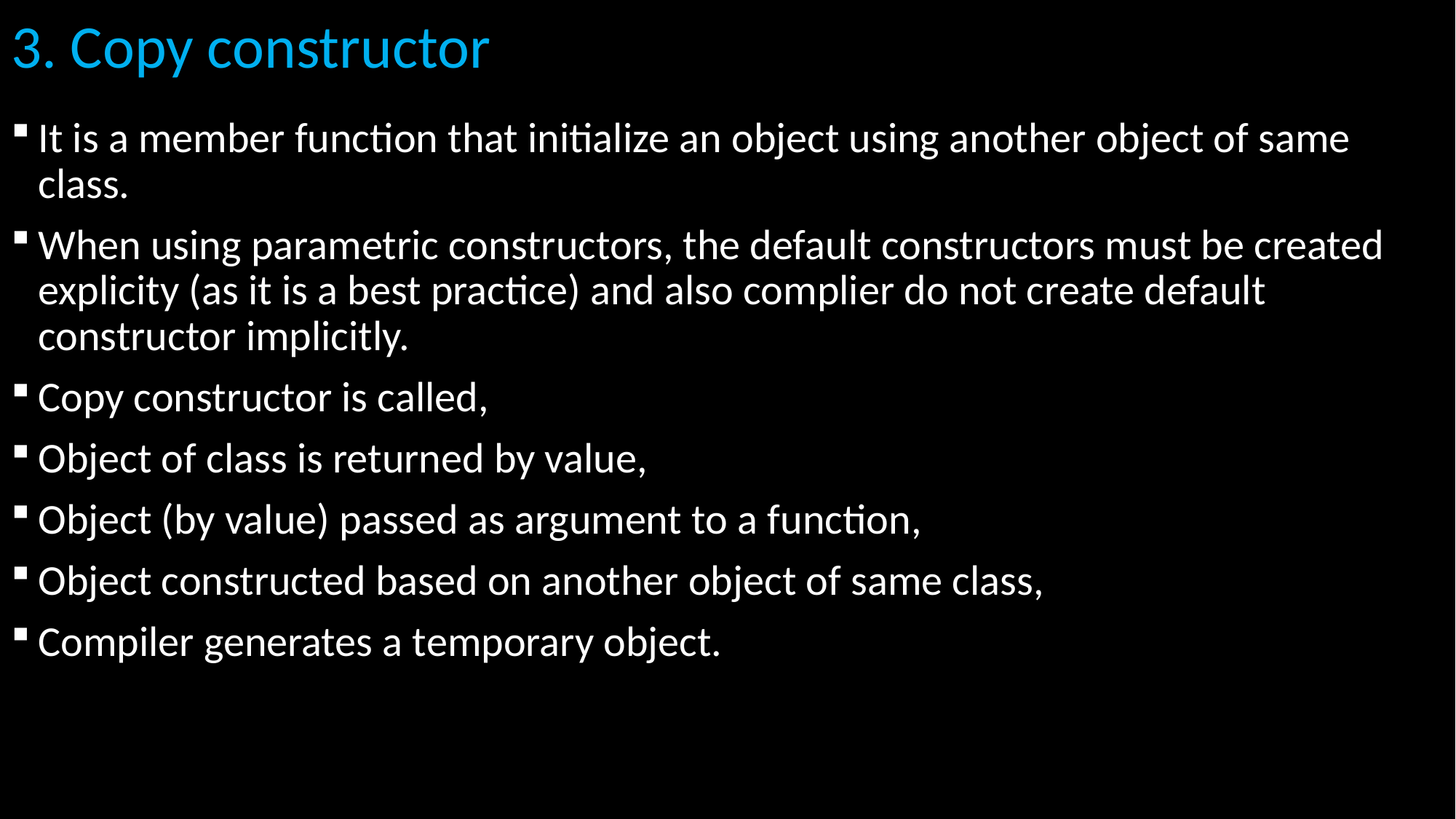

# 3. Copy constructor
It is a member function that initialize an object using another object of same class.
When using parametric constructors, the default constructors must be created explicity (as it is a best practice) and also complier do not create default constructor implicitly.
Copy constructor is called,
Object of class is returned by value,
Object (by value) passed as argument to a function,
Object constructed based on another object of same class,
Compiler generates a temporary object.